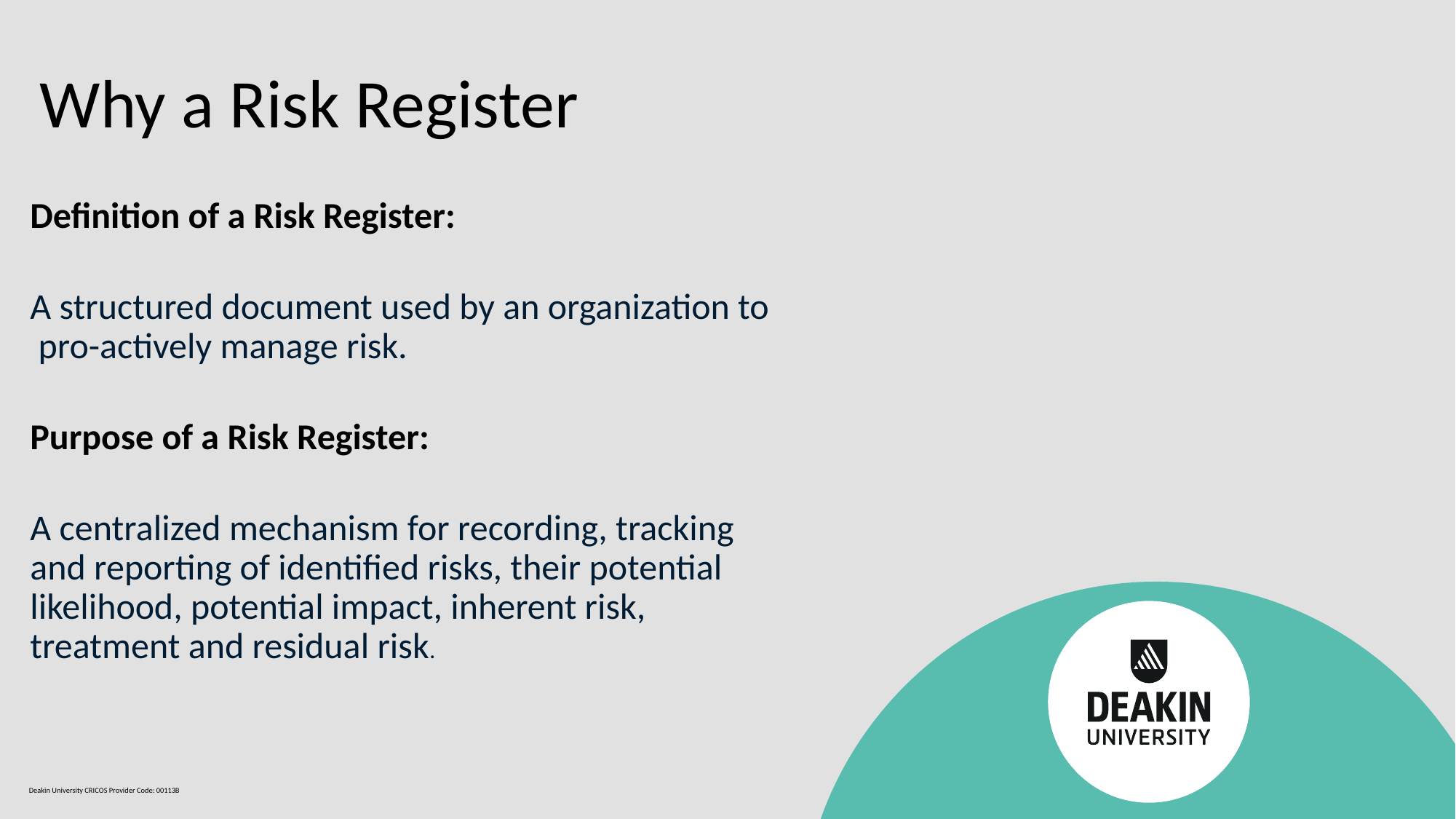

# Why a Risk Register
Definition of a Risk Register:
A structured document used by an organization to  pro-actively manage risk.
Purpose of a Risk Register:
A centralized mechanism for recording, tracking and reporting of identified risks, their potential likelihood, potential impact, inherent risk, treatment and residual risk.

Deakin University CRICOS Provider Code: 00113B